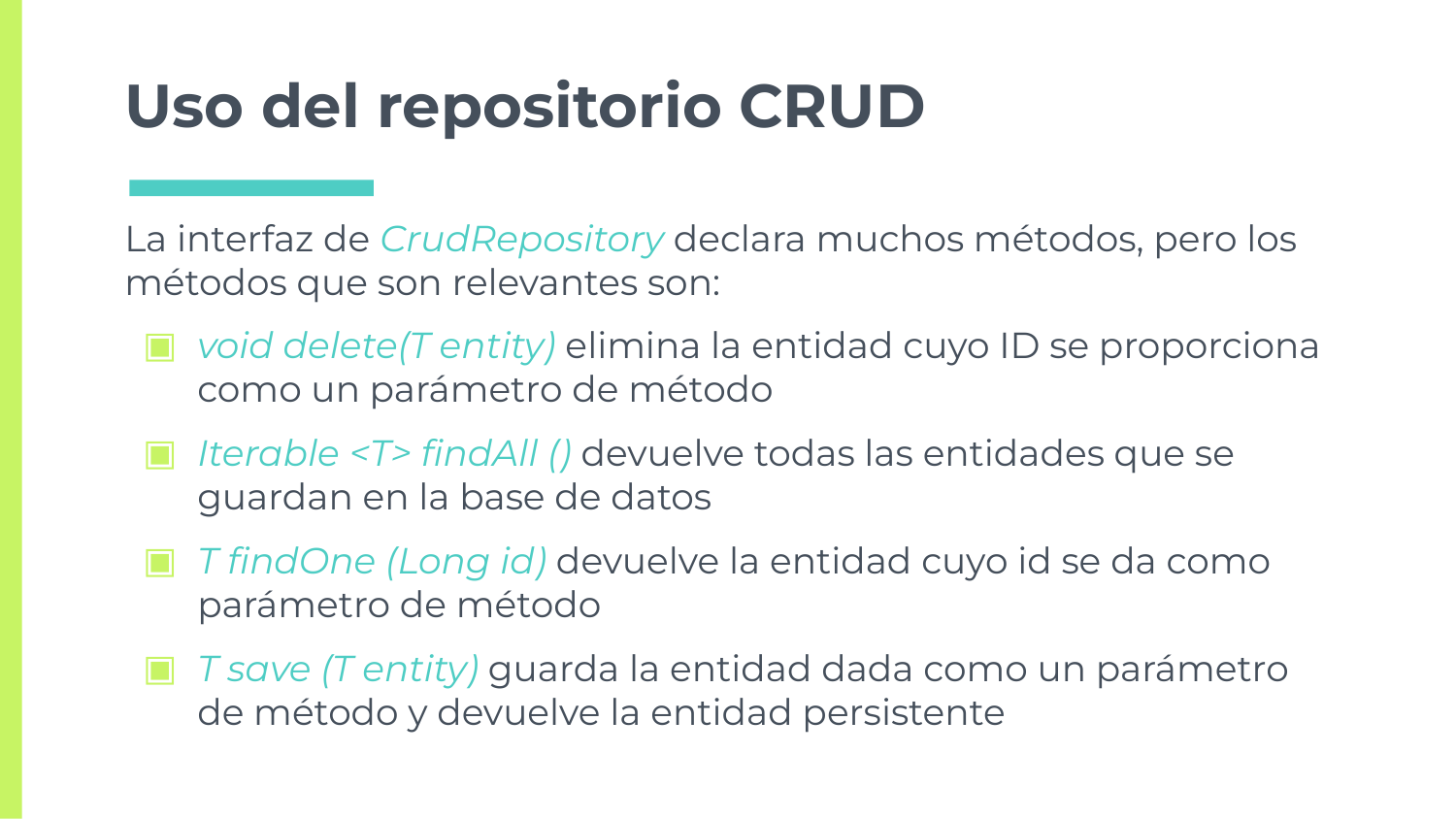

# Uso del repositorio CRUD
La interfaz de CrudRepository declara muchos métodos, pero los métodos que son relevantes son:
void delete(T entity) elimina la entidad cuyo ID se proporciona como un parámetro de método
Iterable <T> findAll () devuelve todas las entidades que se guardan en la base de datos
T findOne (Long id) devuelve la entidad cuyo id se da como parámetro de método
T save (T entity) guarda la entidad dada como un parámetro de método y devuelve la entidad persistente